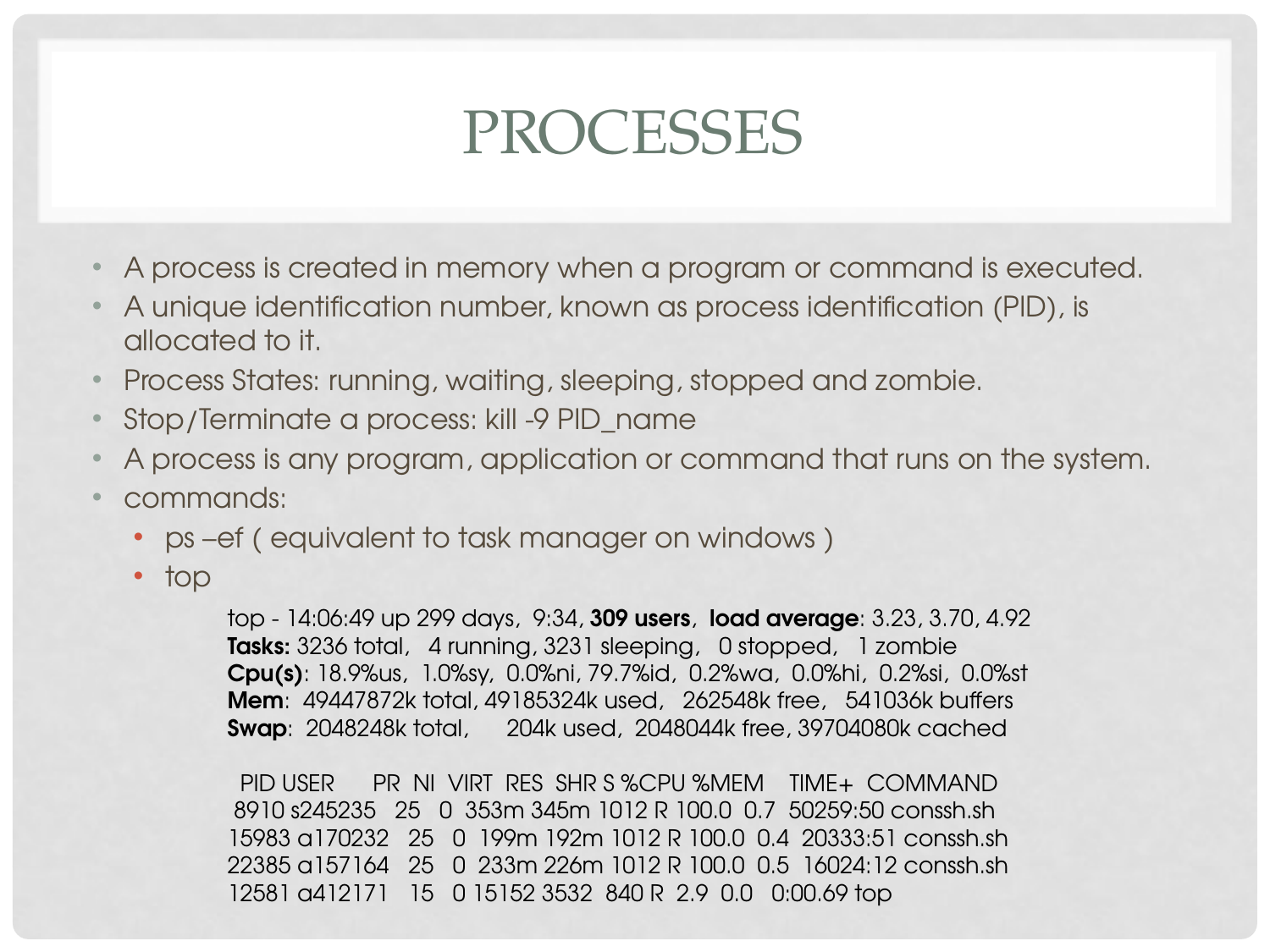

# processes
A process is created in memory when a program or command is executed.
A unique identification number, known as process identification (PID), is allocated to it.
Process States: running, waiting, sleeping, stopped and zombie.
Stop/Terminate a process: kill -9 PID_name
A process is any program, application or command that runs on the system.
commands:
ps –ef ( equivalent to task manager on windows )
top

top - 14:06:49 up 299 days,  9:34, 309 users,  load average: 3.23, 3.70, 4.92
Tasks: 3236 total,   4 running, 3231 sleeping,   0 stopped,   1 zombie
Cpu(s): 18.9%us,  1.0%sy,  0.0%ni, 79.7%id,  0.2%wa,  0.0%hi,  0.2%si,  0.0%st
Mem:  49447872k total, 49185324k used,   262548k free,   541036k buffers
Swap:  2048248k total,      204k used,  2048044k free, 39704080k cached

  PID USER      PR  NI  VIRT  RES  SHR S %CPU %MEM    TIME+  COMMAND
 8910 s245235   25   0  353m 345m 1012 R 100.0  0.7  50259:50 conssh.sh
15983 a170232   25   0  199m 192m 1012 R 100.0  0.4  20333:51 conssh.sh
22385 a157164   25   0  233m 226m 1012 R 100.0  0.5  16024:12 conssh.sh
12581 a412171   15   0 15152 3532  840 R  2.9  0.0   0:00.69 top